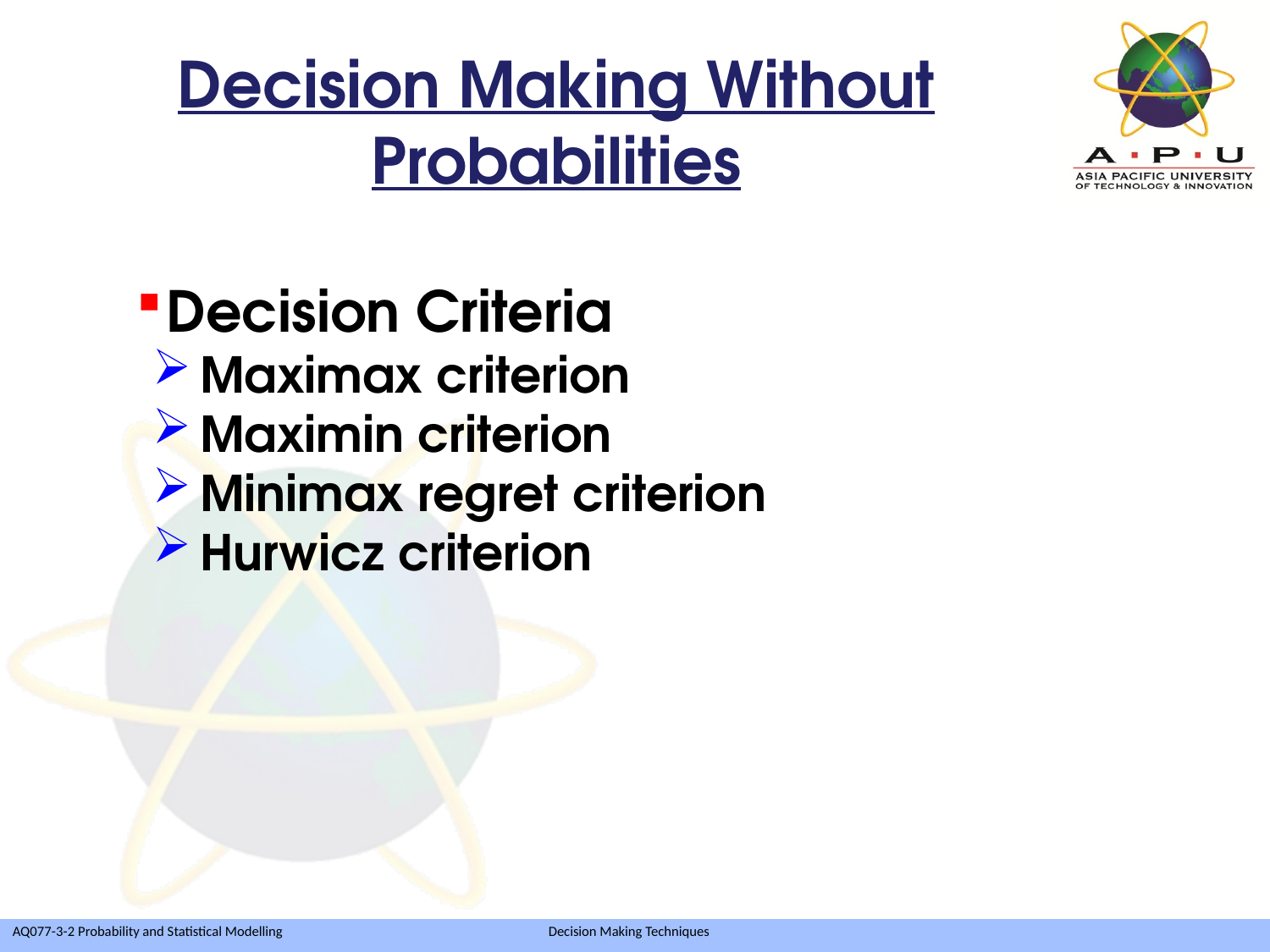

Decision Making Without Probabilities
Decision Criteria
Maximax criterion
Maximin criterion
Minimax regret criterion
Hurwicz criterion